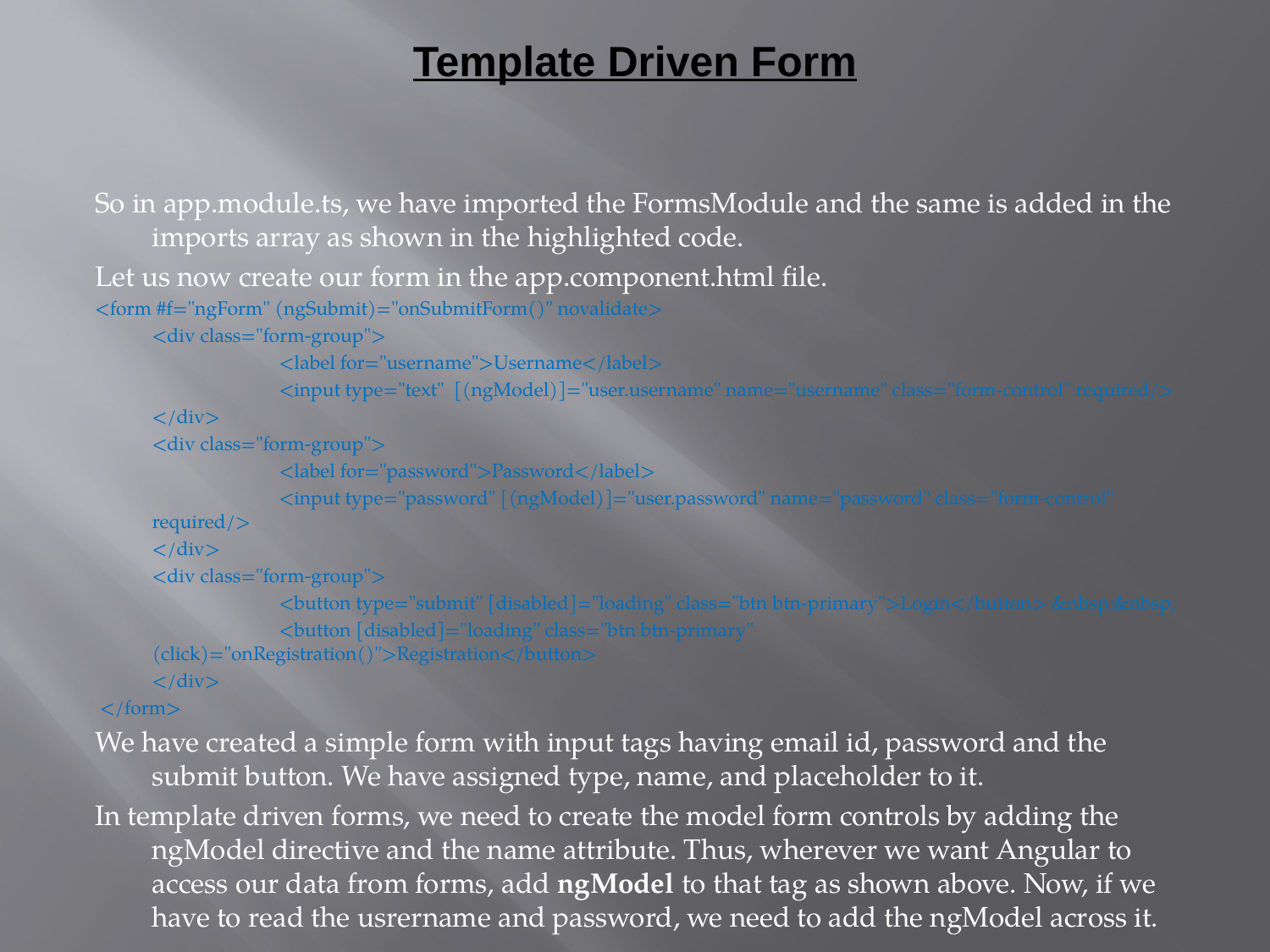

# Template Driven Form
So in app.module.ts, we have imported the FormsModule and the same is added in the imports array as shown in the highlighted code.
Let us now create our form in the app.component.html file.
<form #f="ngForm" (ngSubmit)="onSubmitForm()" novalidate>
	<div class="form-group">
		<label for="username">Username</label>
		<input type="text"  [(ngModel)]="user.username" name="username" class="form-control" required/>
	</div>
	<div class="form-group">
		<label for="password">Password</label>
		<input type="password" [(ngModel)]="user.password" name="password" class="form-control" required/>
	</div>
	<div class="form-group">
		<button type="submit" [disabled]="loading" class="btn btn-primary">Login</button> &nbsp;&nbsp;
		<button [disabled]="loading" class="btn btn-primary" (click)="onRegistration()">Registration</button>
	</div>
 </form>
We have created a simple form with input tags having email id, password and the submit button. We have assigned type, name, and placeholder to it.
In template driven forms, we need to create the model form controls by adding the ngModel directive and the name attribute. Thus, wherever we want Angular to access our data from forms, add ngModel to that tag as shown above. Now, if we have to read the usrername and password, we need to add the ngModel across it.